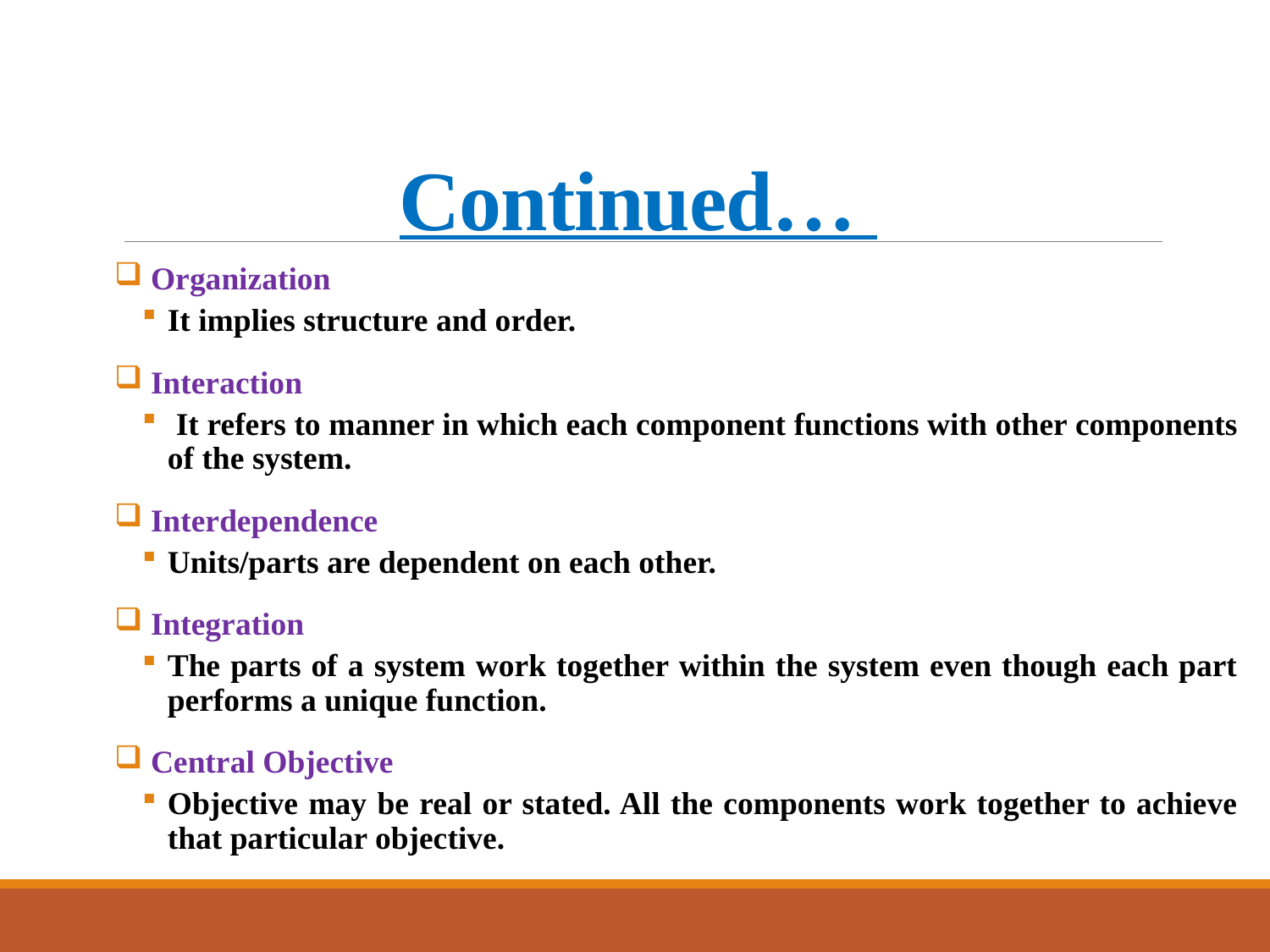

# Continued…
 Organization
It implies structure and order.
 Interaction
 It refers to manner in which each component functions with other components of the system.
 Interdependence
Units/parts are dependent on each other.
 Integration
The parts of a system work together within the system even though each part performs a unique function.
 Central Objective
Objective may be real or stated. All the components work together to achieve that particular objective.